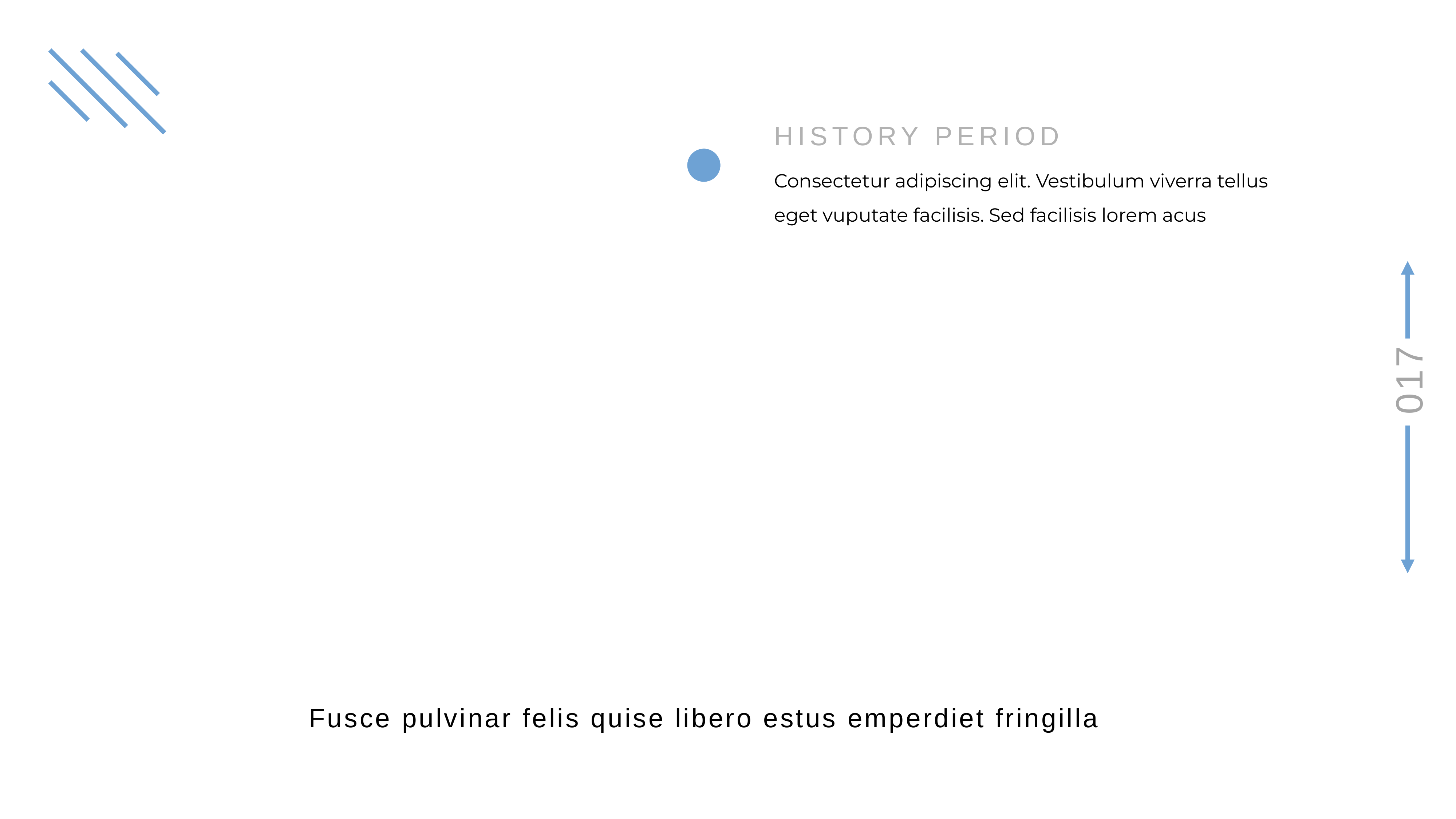

HISTORY PERIOD

Consectetur adipiscing elit. Vestibulum viverra tellus eget vuputate facilisis. Sed facilisis lorem acus

Fusce pulvinar felis quise libero estus emperdiet fringilla